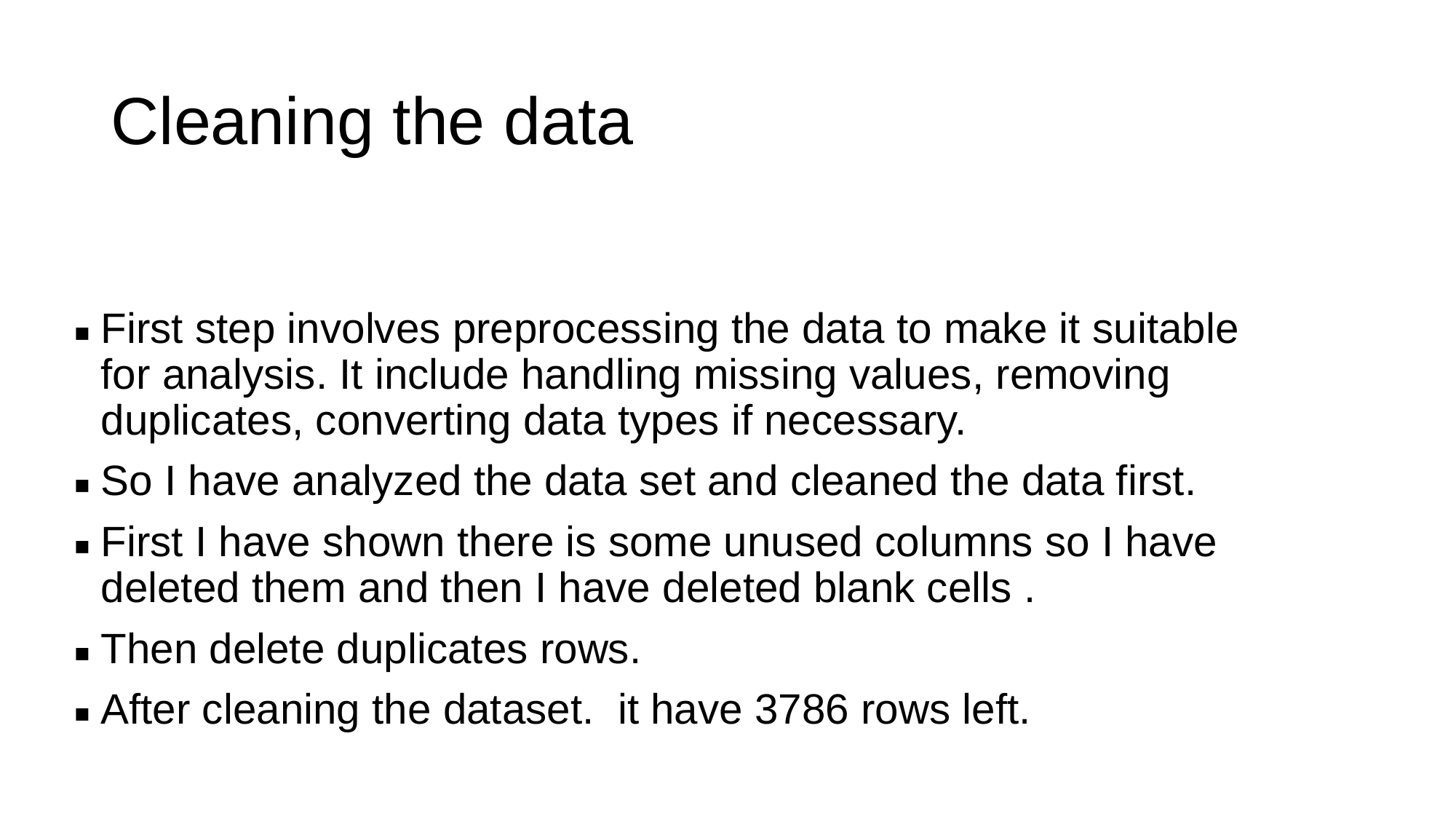

# Cleaning the data
First step involves preprocessing the data to make it suitable for analysis. It include handling missing values, removing duplicates, converting data types if necessary.
So I have analyzed the data set and cleaned the data first.
First I have shown there is some unused columns so I have deleted them and then I have deleted blank cells .
Then delete duplicates rows.
After cleaning the dataset.  it have 3786 rows left.